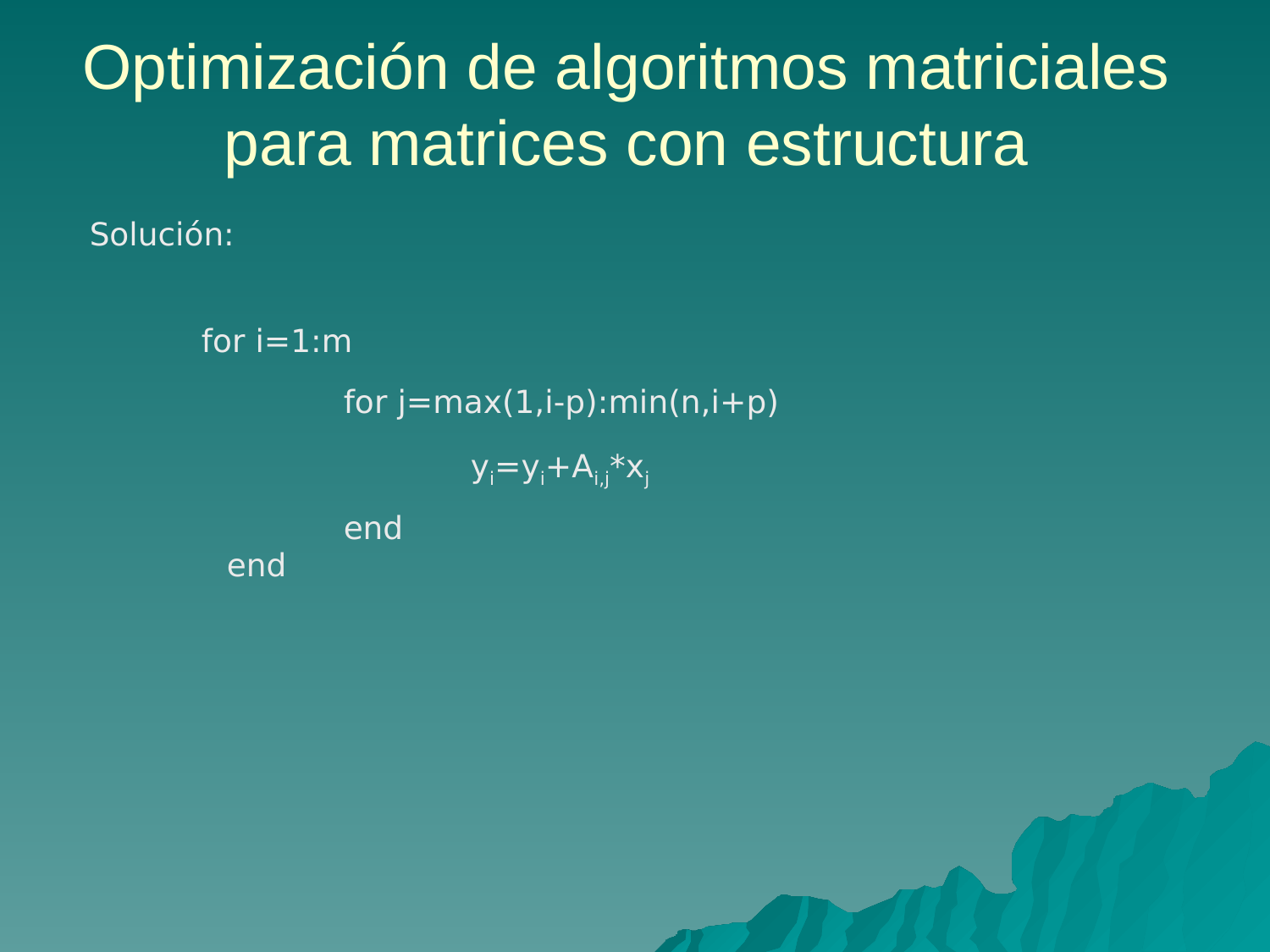

# Optimización de algoritmos matriciales para matrices con estructura
Solución:

           for i=1:m

		for j=max(1,i-p):min(n,i+p)

			yi=yi+Ai,j*xj

		end
	 end